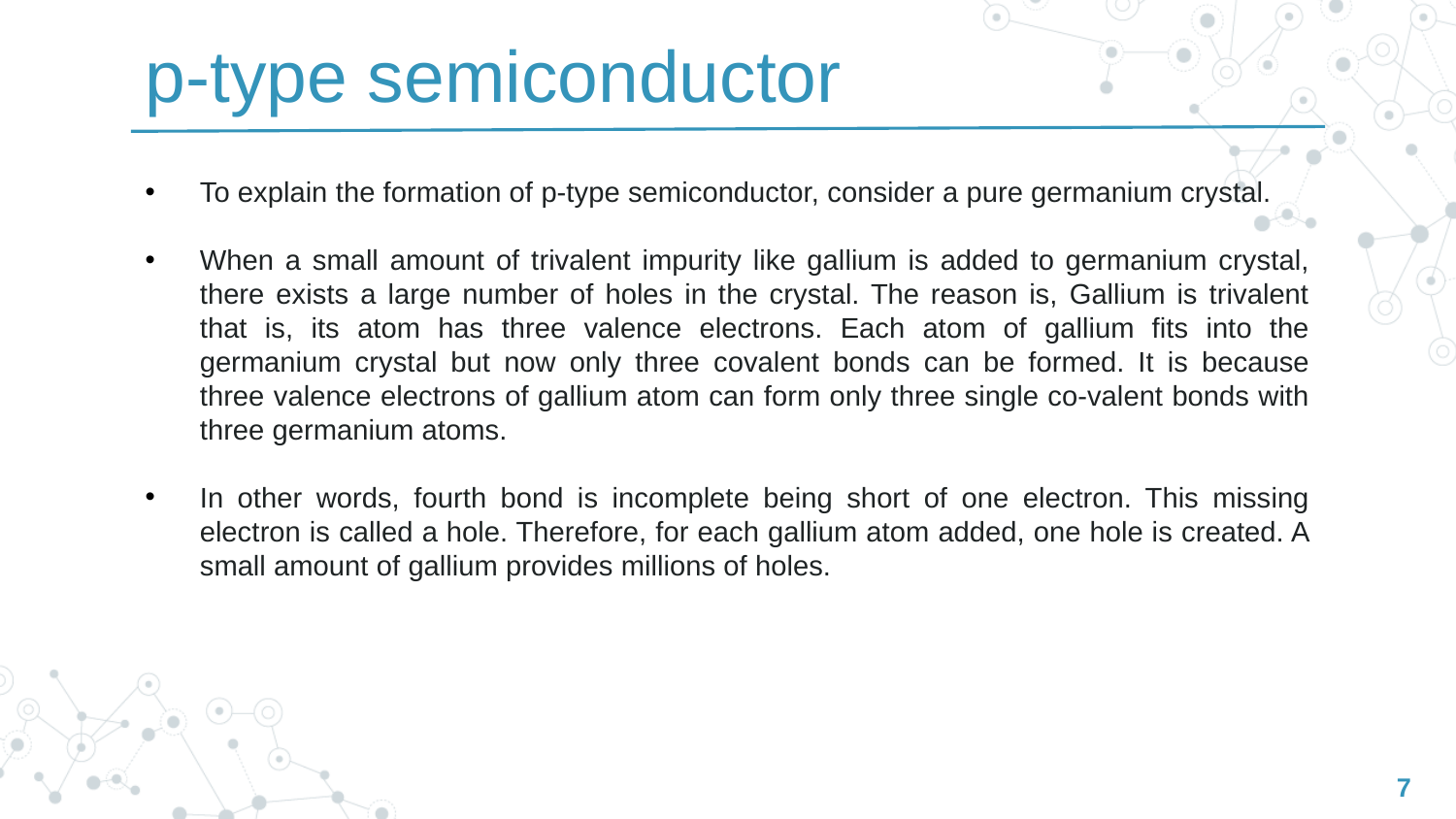

p-type semiconductor
To explain the formation of p-type semiconductor, consider a pure germanium crystal.

When a small amount of trivalent impurity like gallium is added to germanium crystal, there exists a large number of holes in the crystal. The reason is, Gallium is trivalent that is, its atom has three valence electrons. Each atom of gallium fits into the germanium crystal but now only three covalent bonds can be formed. It is because three valence electrons of gallium atom can form only three single co-valent bonds with three germanium atoms.

In other words, fourth bond is incomplete being short of one electron. This missing electron is called a hole. Therefore, for each gallium atom added, one hole is created. A small amount of gallium provides millions of holes.
7